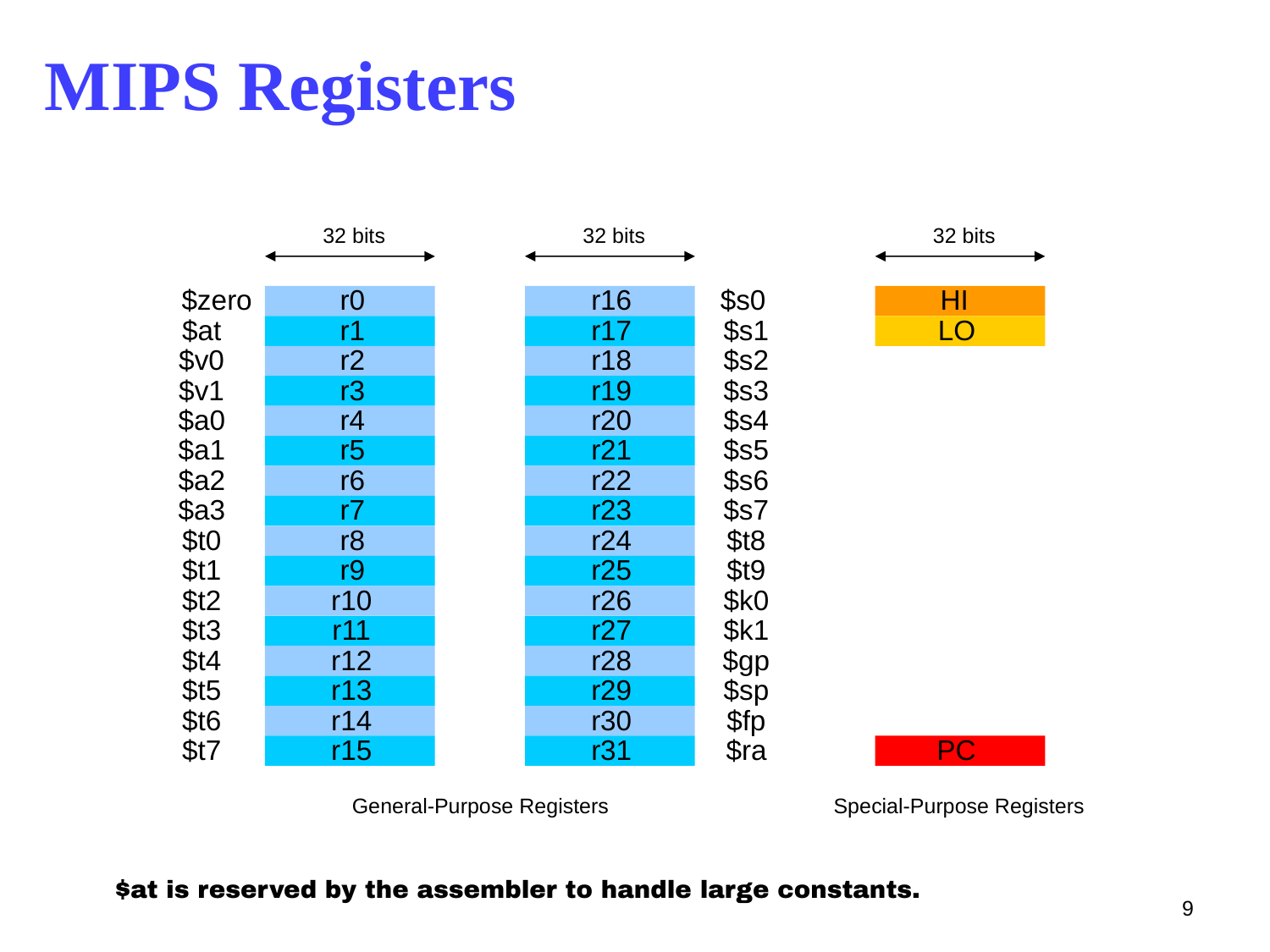

# MIPS Registers
32 bits

32 bits

32 bits

$zero
r0
r16
$s0
HI

$at
r1
r17
$s1
LO

$v0
r2
r18
$s2

$v1
r3
r19
$s3

$a0
r4
r20
$s4

$a1
r5
r21
$s5

$a2
r6
r22
$s6

$a3
r7
r23
$s7

$t0
r8
r24
$t8

$t1
r9
r25
$t9

$t2
r10
r26
$k0

$t3
r11
r27
$k1

$t4
r12
r28
$gp

$t5
r13
r29
$sp

$t6
r14
r30
$fp

$t7
r15
r31
$ra
PC

General-Purpose Registers
Special-Purpose Registers
$at is reserved by the assembler to handle large constants.
9